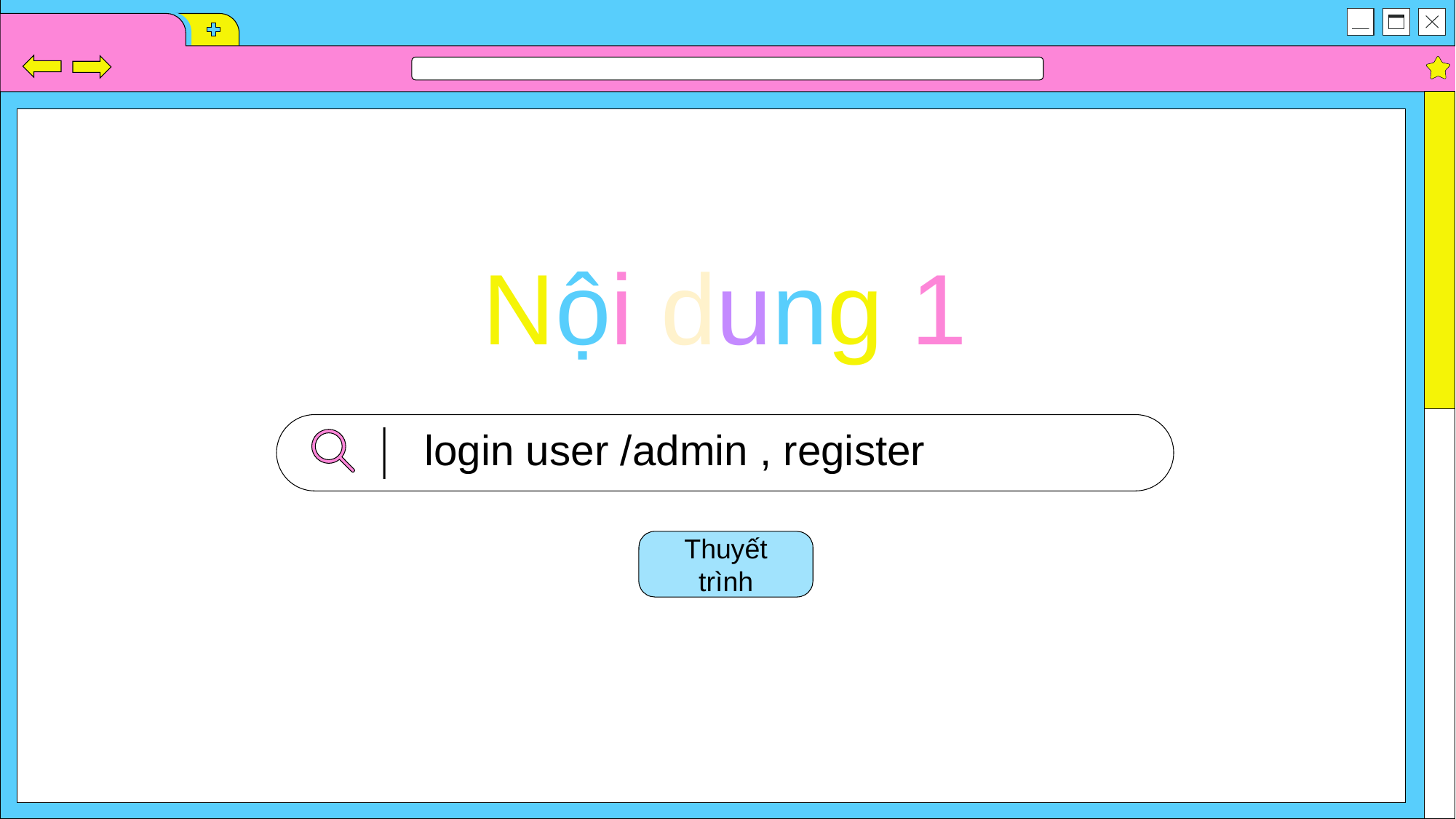

Nội dung 1

login user /admin , register

Thuyết trình